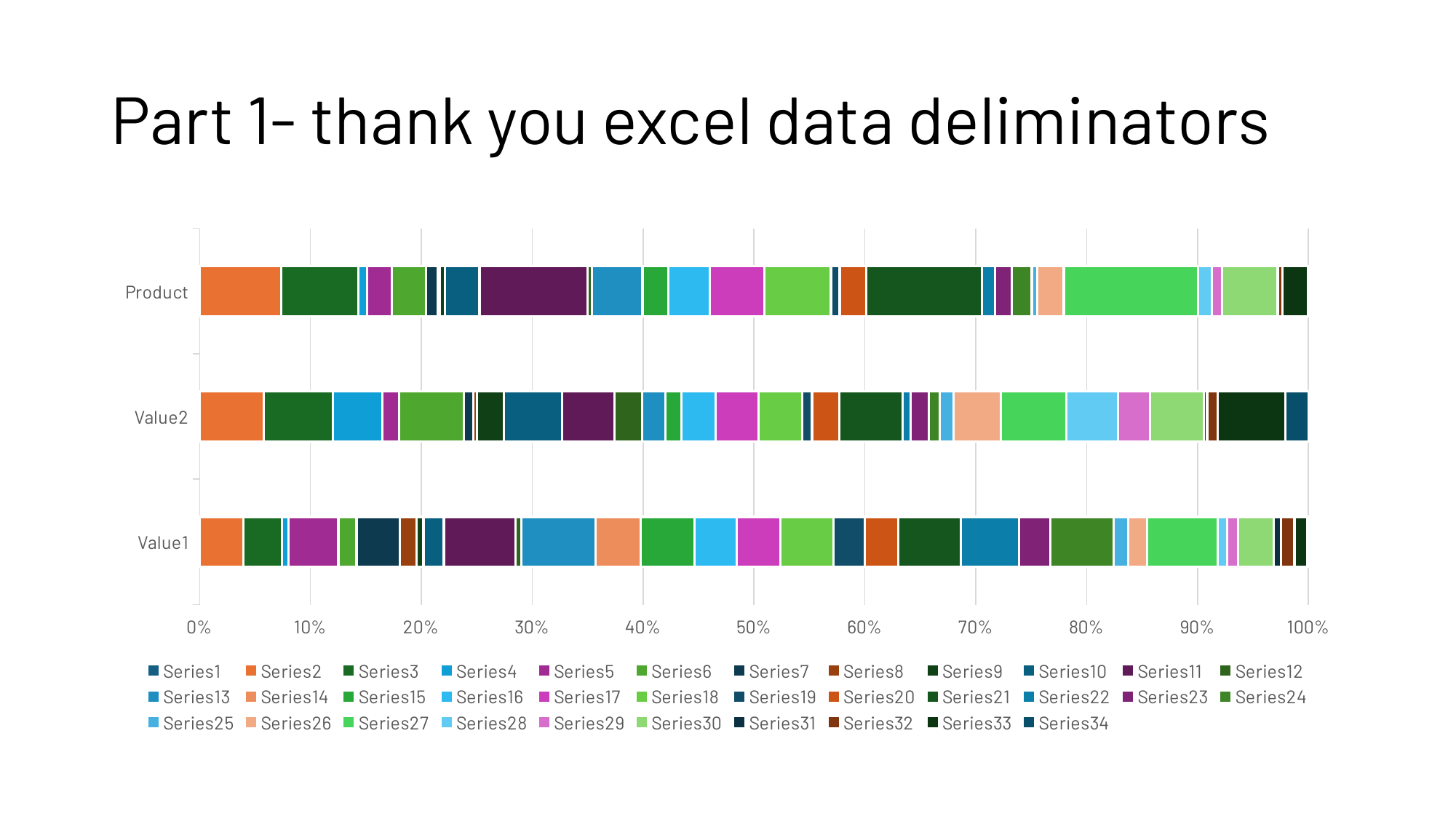

# Part 1- thank you excel data deliminators

### Chart

| Category |  |  |  |  |  |  |  |  |  |  |  |  |  |  |  |  |  |  |  |  |  |  |  |  |  |  |  |  |  |  |  |  |  |  |
|---|---|---|---|---|---|---|---|---|---|---|---|---|---|---|---|---|---|---|---|---|---|---|---|---|---|---|---|---|---|---|---|---|---|---|
| Value1 | 0.0 | 589.0 | 517.0 | 82.0 | 670.0 | 244.0 | 582.0 | 219.0 | 95.0 | 273.0 | 955.0 | 79.0 | 994.0 | 603.0 | 729.0 | 561.0 | 588.0 | 705.0 | 418.0 | 449.0 | 842.0 | 775.0 | 425.0 | 842.0 | 197.0 | 254.0 | 948.0 | 127.0 | 147.0 | 476.0 | 96.0 | 179.0 | 174.0 | 13.0 |
| Value2 | 0.0 | 854.0 | 928.0 | 659.0 | 226.0 | 869.0 | 125.0 | 47.0 | 365.0 | 775.0 | 698.0 | 369.0 | 313.0 | 3.0 | 217.0 | 454.0 | 577.0 | 583.0 | 129.0 | 366.0 | 848.0 | 104.0 | 243.0 | 148.0 | 181.0 | 640.0 | 873.0 | 689.0 | 430.0 | 718.0 | 44.0 | 145.0 | 903.0 | 307.0 |
| Product | 0.0 | 503006.0 | 479776.0 | 54038.0 | 151420.0 | 212036.0 | 72750.0 | 10293.0 | 34675.0 | 211575.0 | 666590.0 | 29151.0 | 311122.0 | 1809.0 | 158193.0 | 254694.0 | 339276.0 | 411015.0 | 53922.0 | 164334.0 | 714016.0 | 80600.0 | 103275.0 | 124616.0 | 35657.0 | 162560.0 | 827604.0 | 87503.0 | 63210.0 | 341768.0 | 4224.0 | 25955.0 | 157122.0 | 3991.0 |